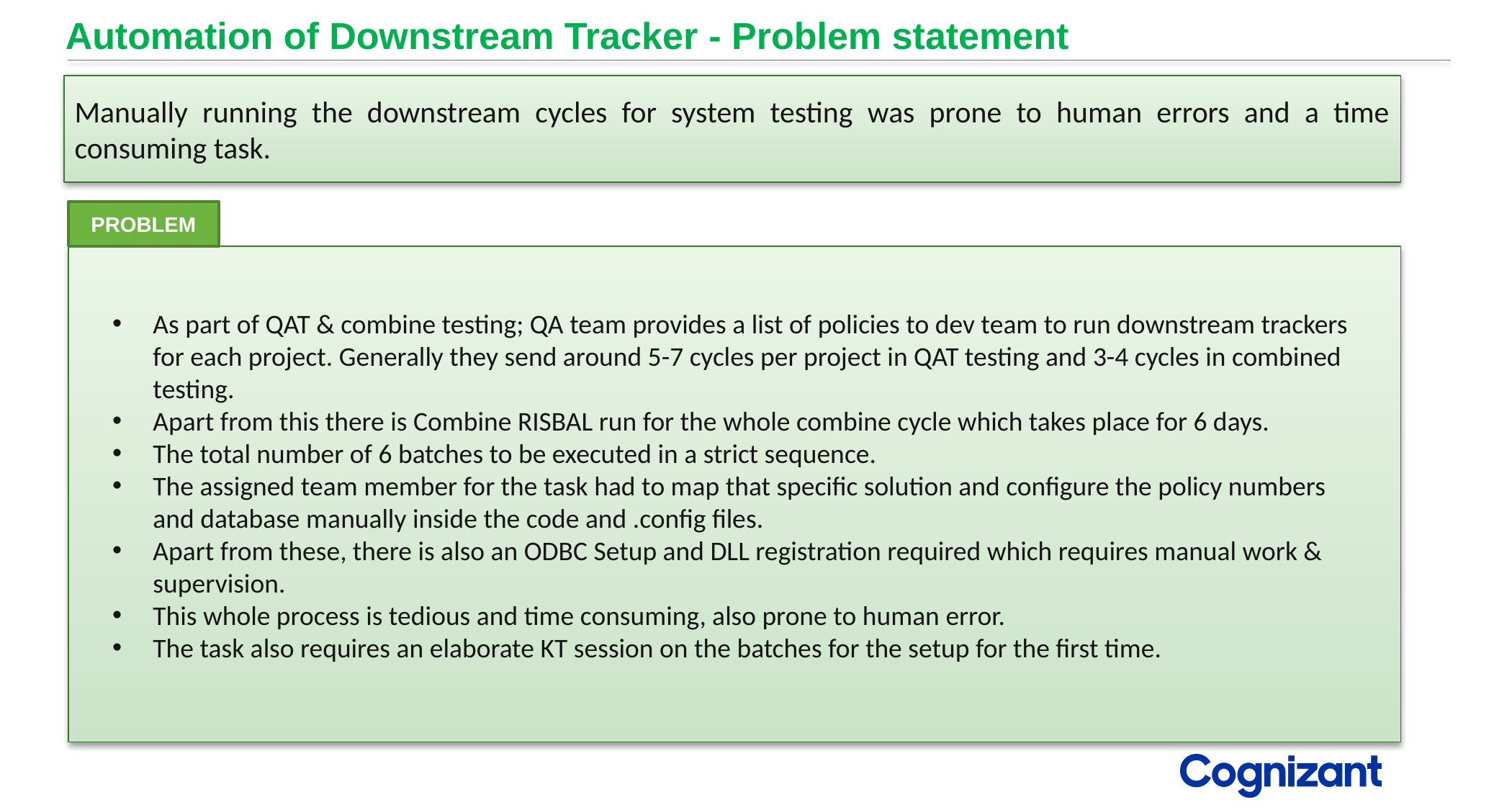

# Automation of Downstream Tracker - Problem statement

Manually running the downstream cycles for system testing was prone to human errors and a time consuming task.

PROBLEM

As part of QAT & combine testing; QA team provides a list of policies to dev team to run downstream trackers for each project. Generally they send around 5-7 cycles per project in QAT testing and 3-4 cycles in combined testing.
Apart from this there is Combine RISBAL run for the whole combine cycle which takes place for 6 days.
The total number of 6 batches to be executed in a strict sequence.
The assigned team member for the task had to map that specific solution and configure the policy numbers and database manually inside the code and .config files.
Apart from these, there is also an ODBC Setup and DLL registration required which requires manual work & supervision.
This whole process is tedious and time consuming, also prone to human error.
The task also requires an elaborate KT session on the batches for the setup for the first time.
3